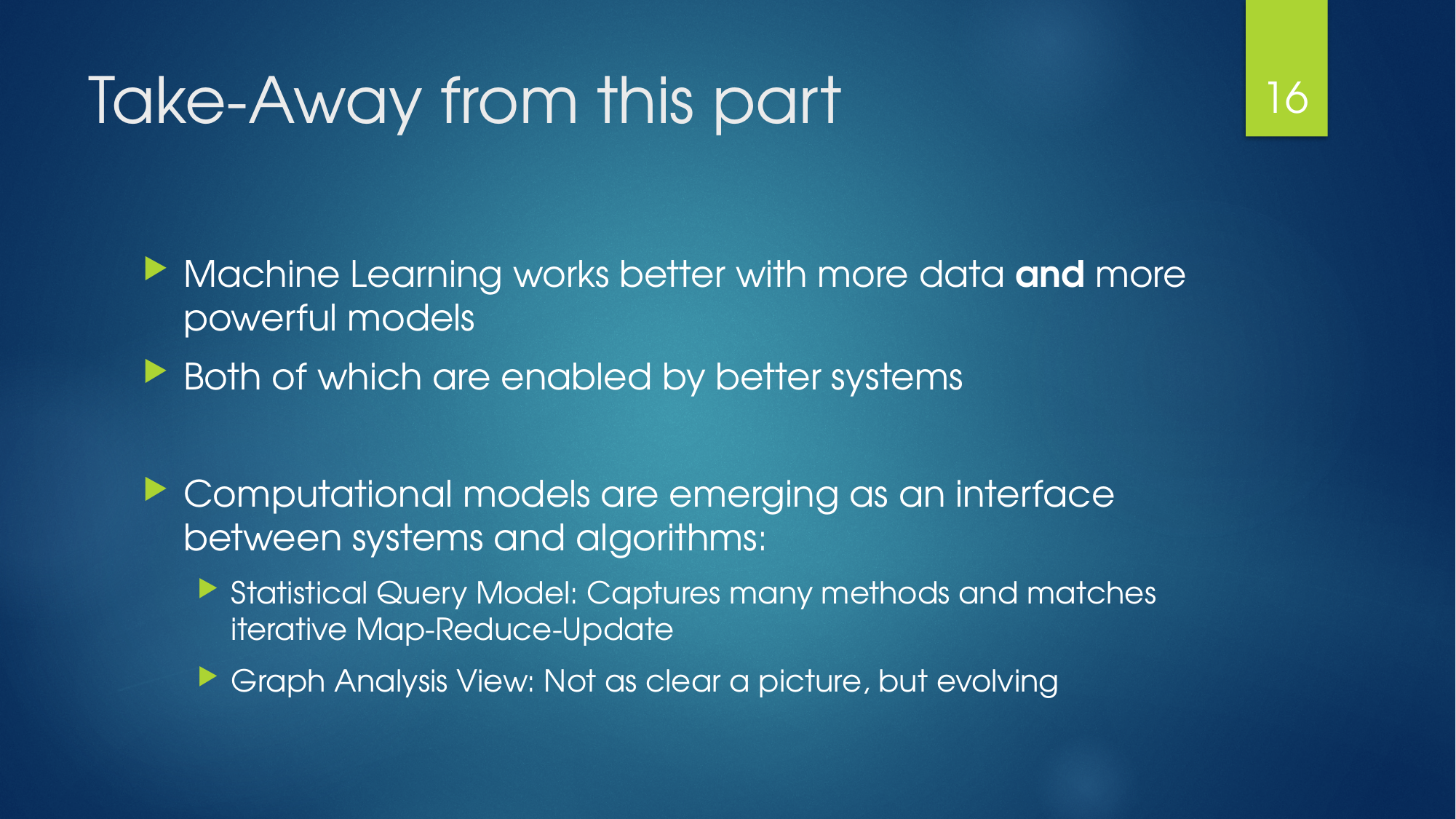

16
# Take-Away from this part
Machine Learning works better with more data and more powerful models
Both of which are enabled by better systems

Computational models are emerging as an interface between systems and algorithms:
Statistical Query Model: Captures many methods and matches iterative Map-Reduce-Update
Graph Analysis View: Not as clear a picture, but evolving